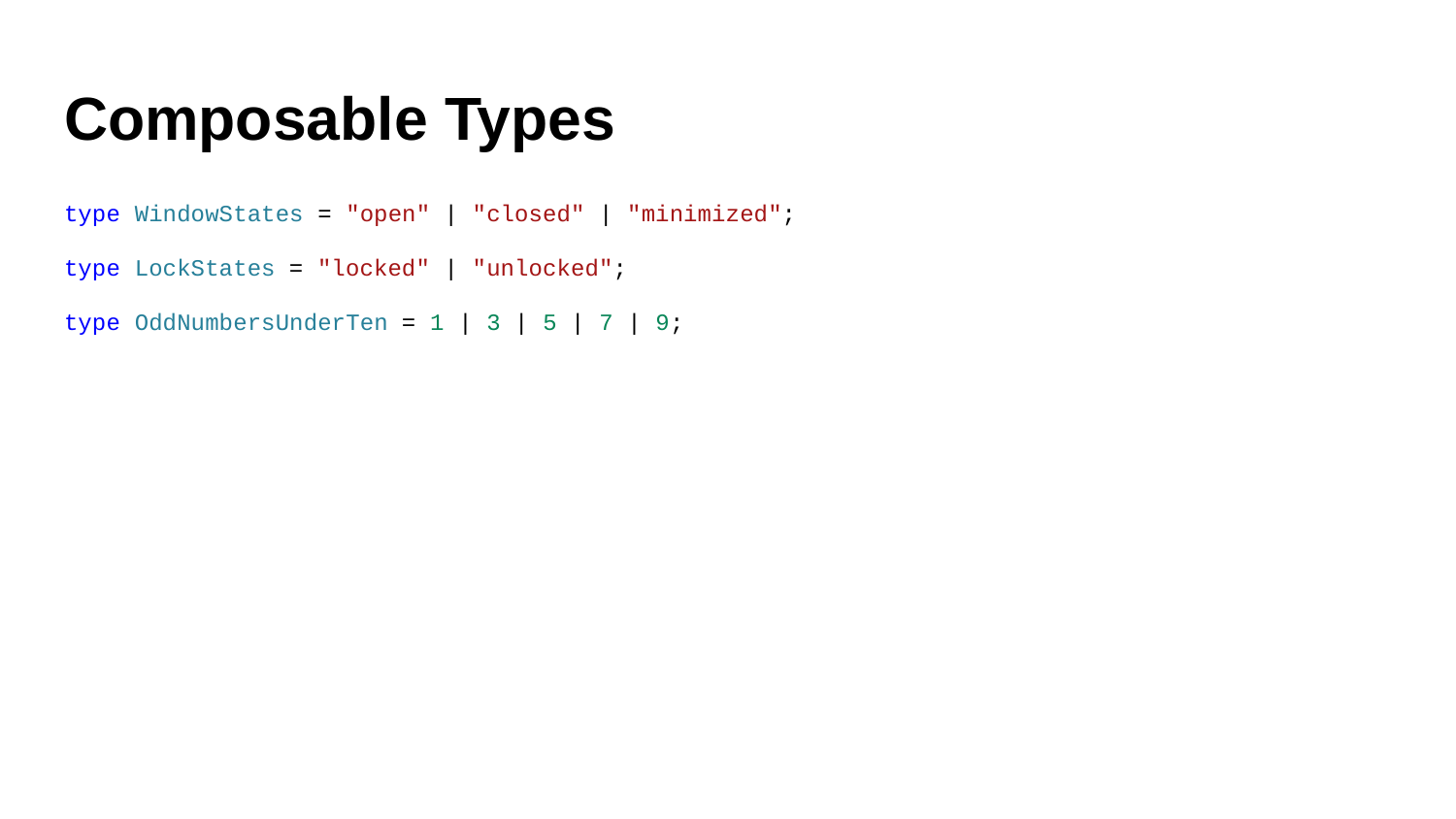

# Composable Types
type WindowStates = "open" | "closed" | "minimized";
type LockStates = "locked" | "unlocked";
type OddNumbersUnderTen = 1 | 3 | 5 | 7 | 9;